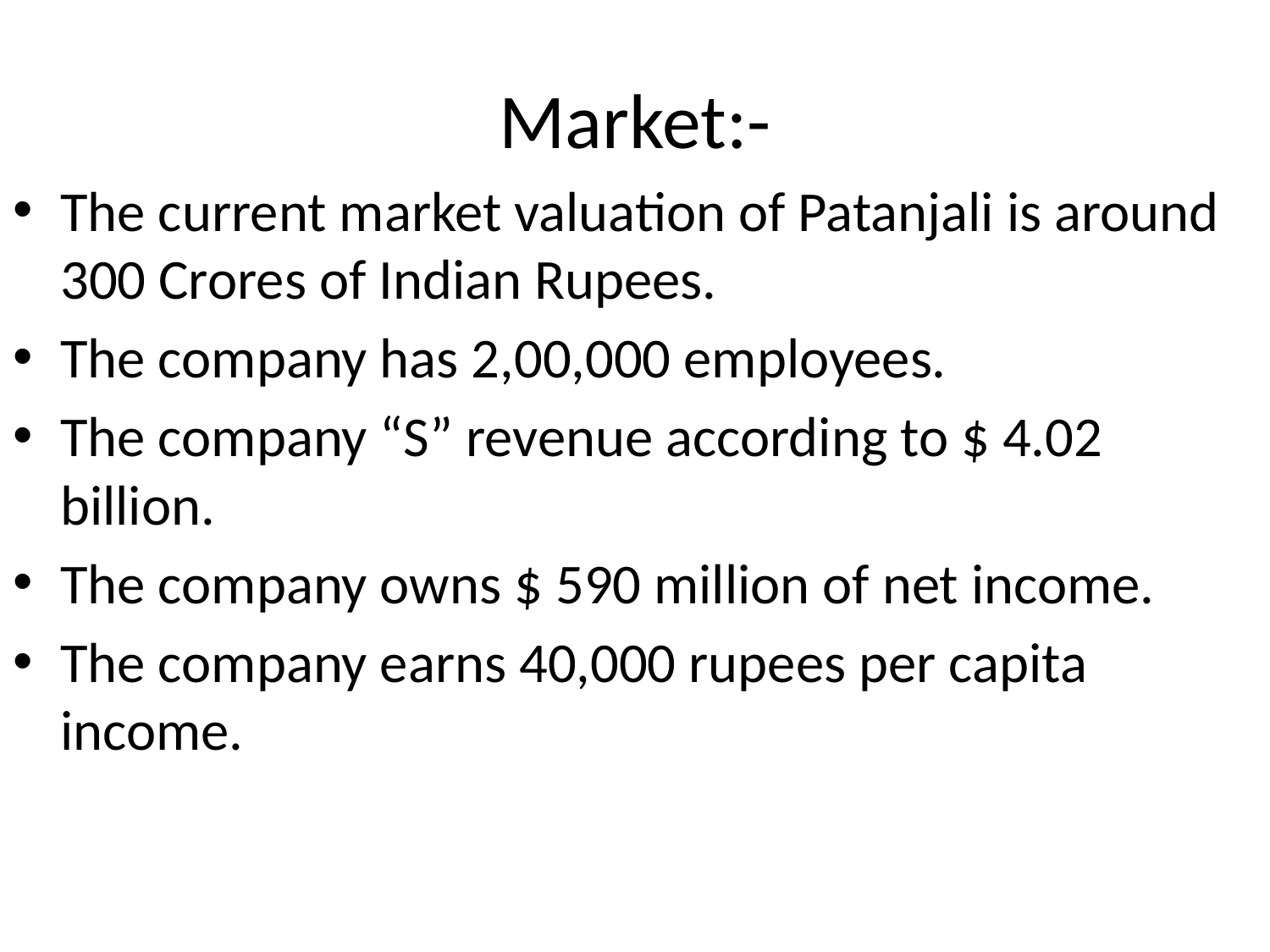

# Market:-
The current market valuation of Patanjali is around 300 Crores of Indian Rupees.
The company has 2,00,000 employees.
The company “S” revenue according to $ 4.02 billion.
The company owns $ 590 million of net income.
The company earns 40,000 rupees per capita income.